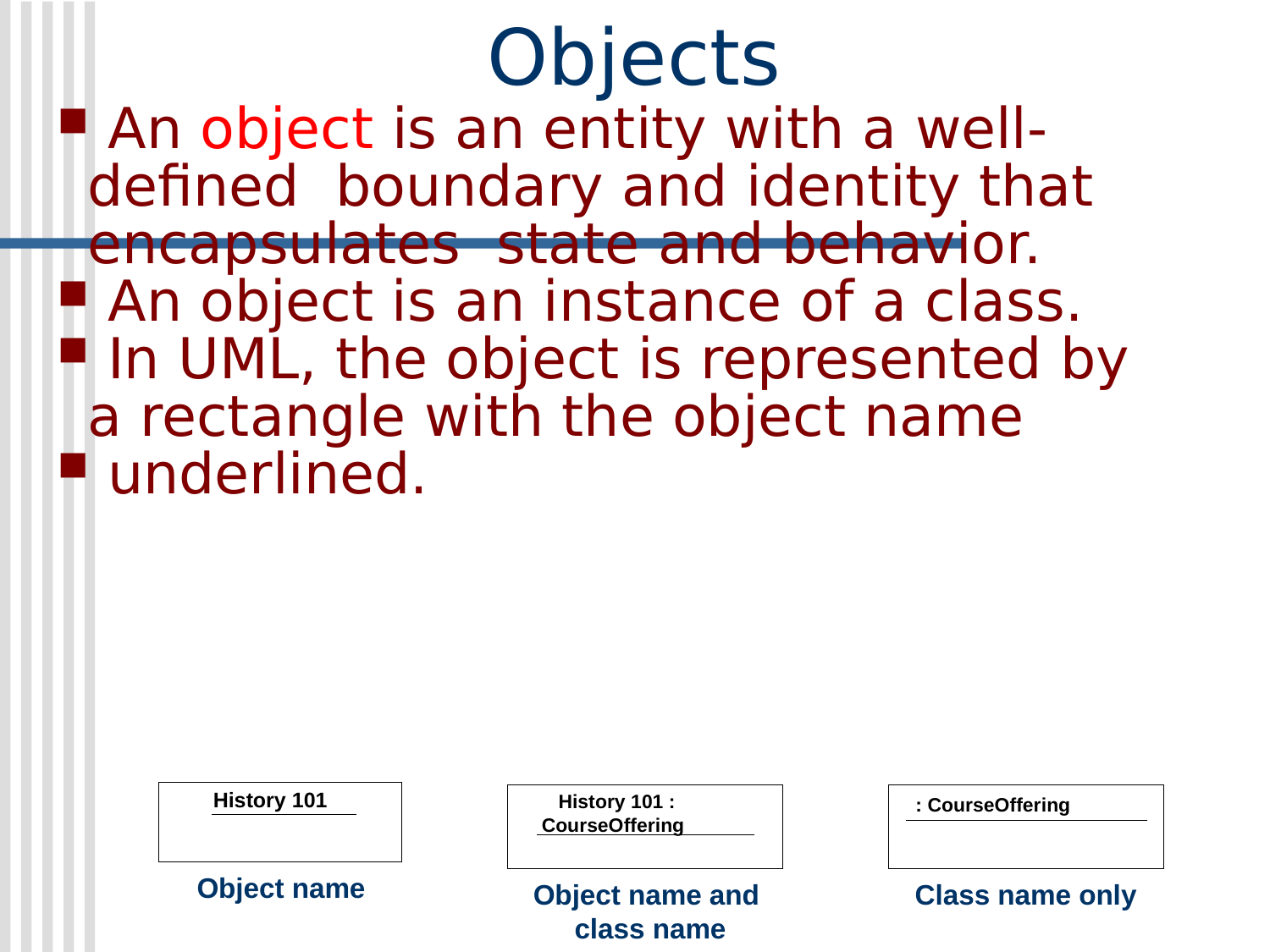

Objects
 An object is an entity with a well-defined  boundary and identity that encapsulates  state and behavior.
 An object is an instance of a class.
 In UML, the object is represented by a rectangle with the object name
 underlined.

History 101
History 101 :
 : CourseOffering
CourseOffering

Object name
Object name and
class name
Class name only